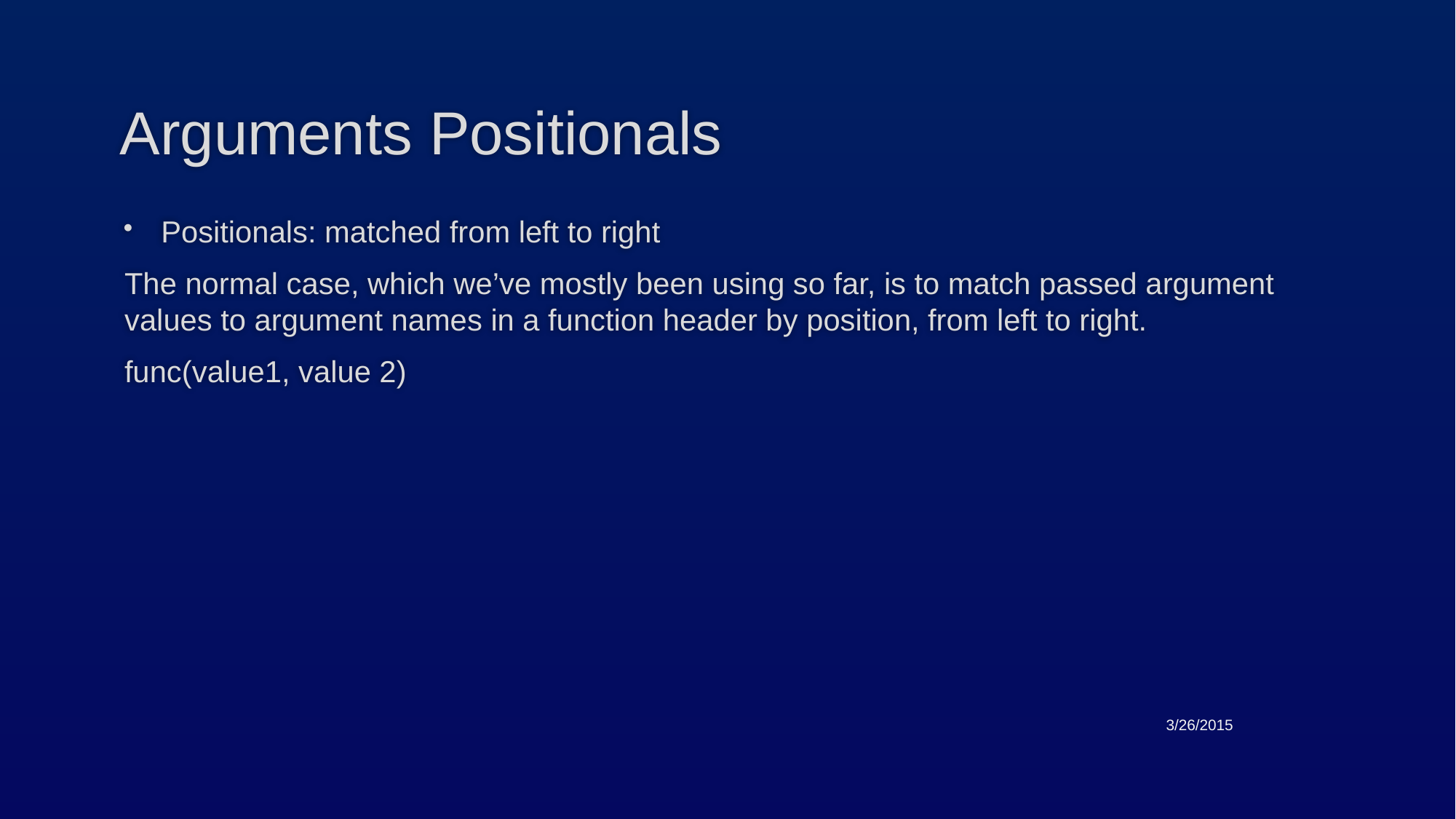

# Arguments Positionals
Positionals: matched from left to right
The normal case, which we’ve mostly been using so far, is to match passed argument values to argument names in a function header by position, from left to right.
func(value1, value 2)
3/26/2015